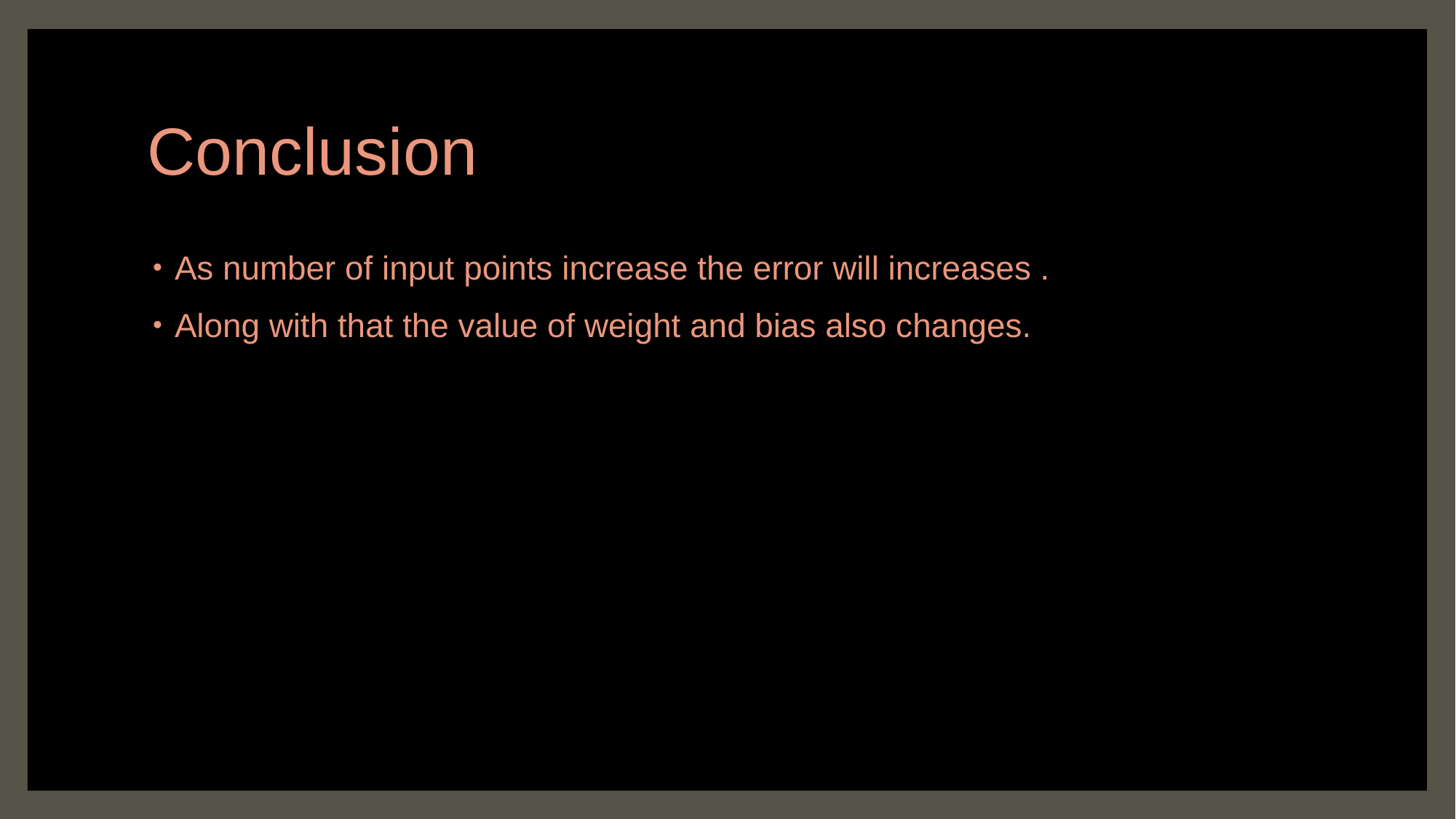

# Conclusion
As number of input points increase the error will increases .
Along with that the value of weight and bias also changes.